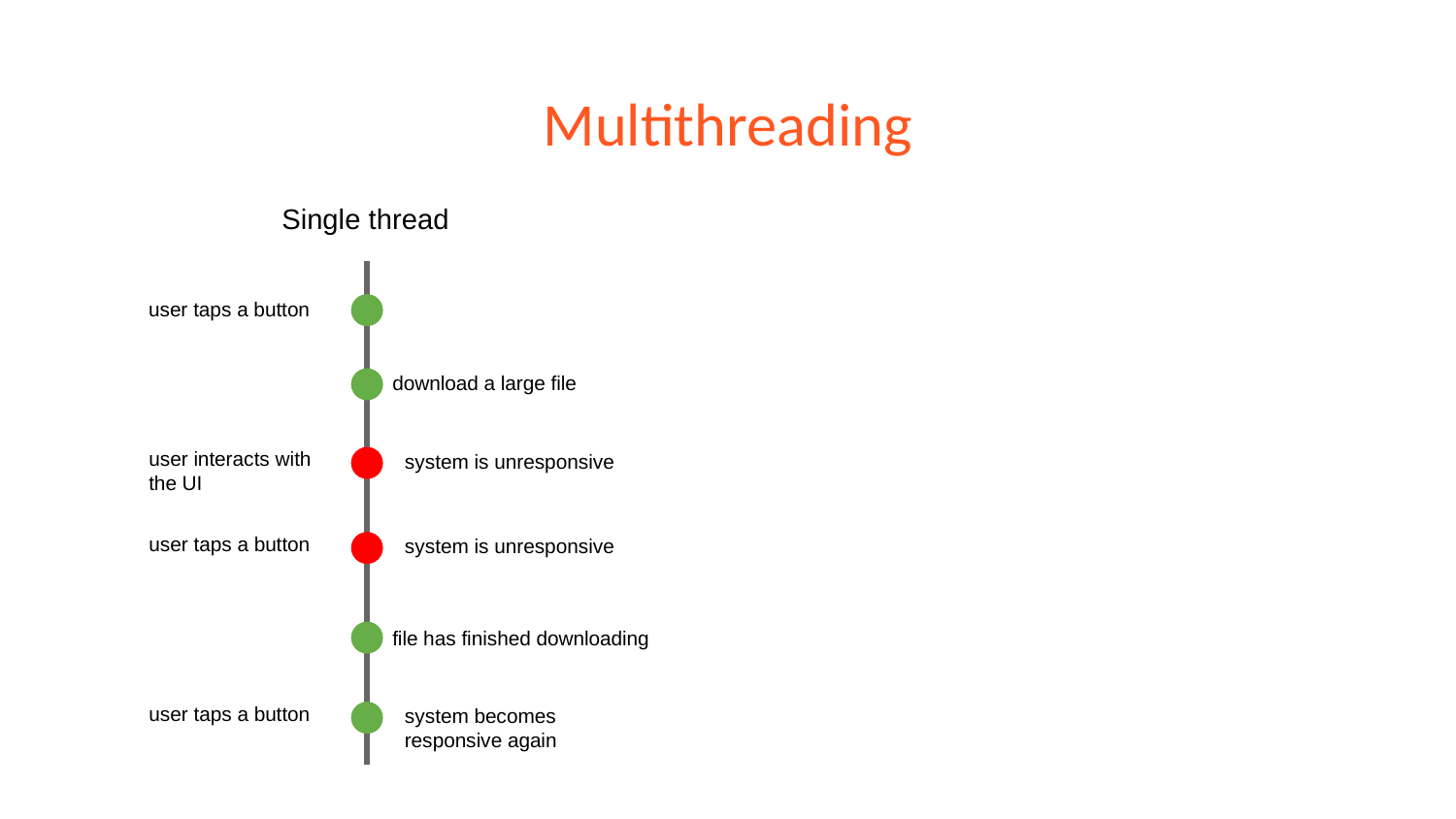

# Multithreading
Single thread
user taps a button

download a large file

user interacts with
the UI
system is unresponsive

user taps a button
system is unresponsive

file has finished downloading

user taps a button
system becomes responsive again